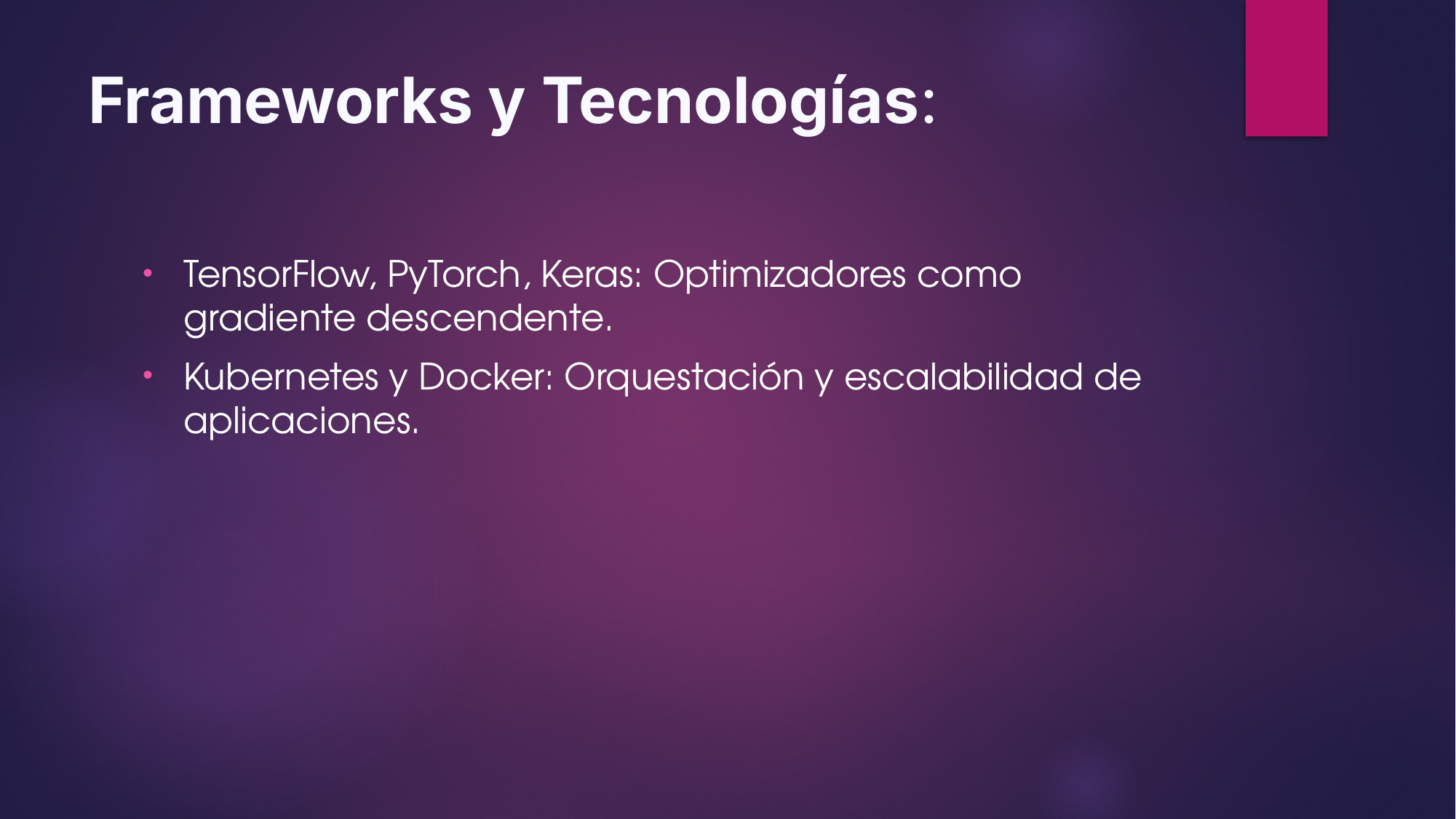

# Frameworks y Tecnologías:
TensorFlow, PyTorch, Keras: Optimizadores como gradiente descendente.
Kubernetes y Docker: Orquestación y escalabilidad de aplicaciones.